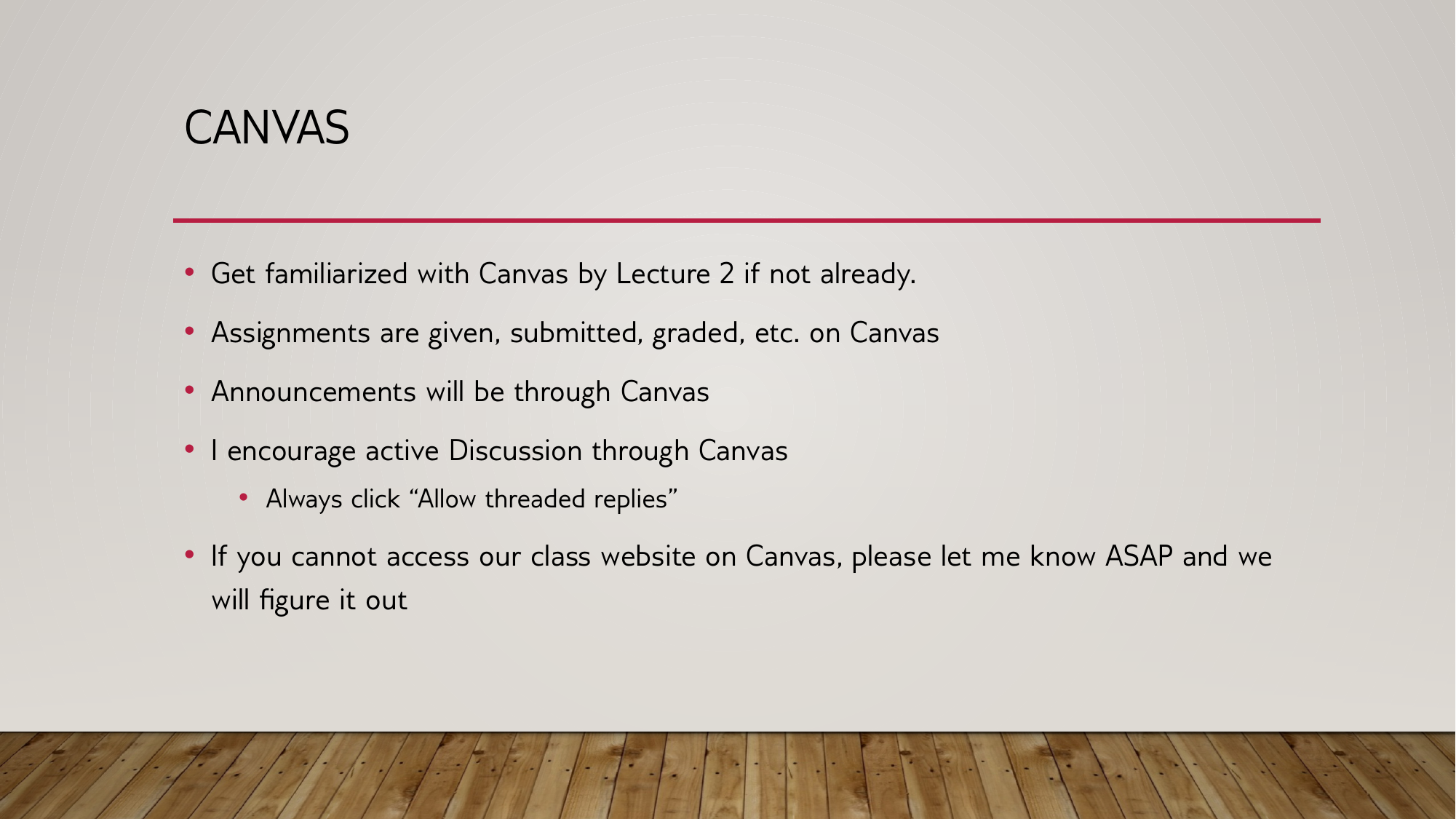

# Canvas
Get familiarized with Canvas by Lecture 2 if not already.
Assignments are given, submitted, graded, etc. on Canvas
Announcements will be through Canvas
I encourage active Discussion through Canvas
Always click “Allow threaded replies”
If you cannot access our class website on Canvas, please let me know ASAP and we will figure it out